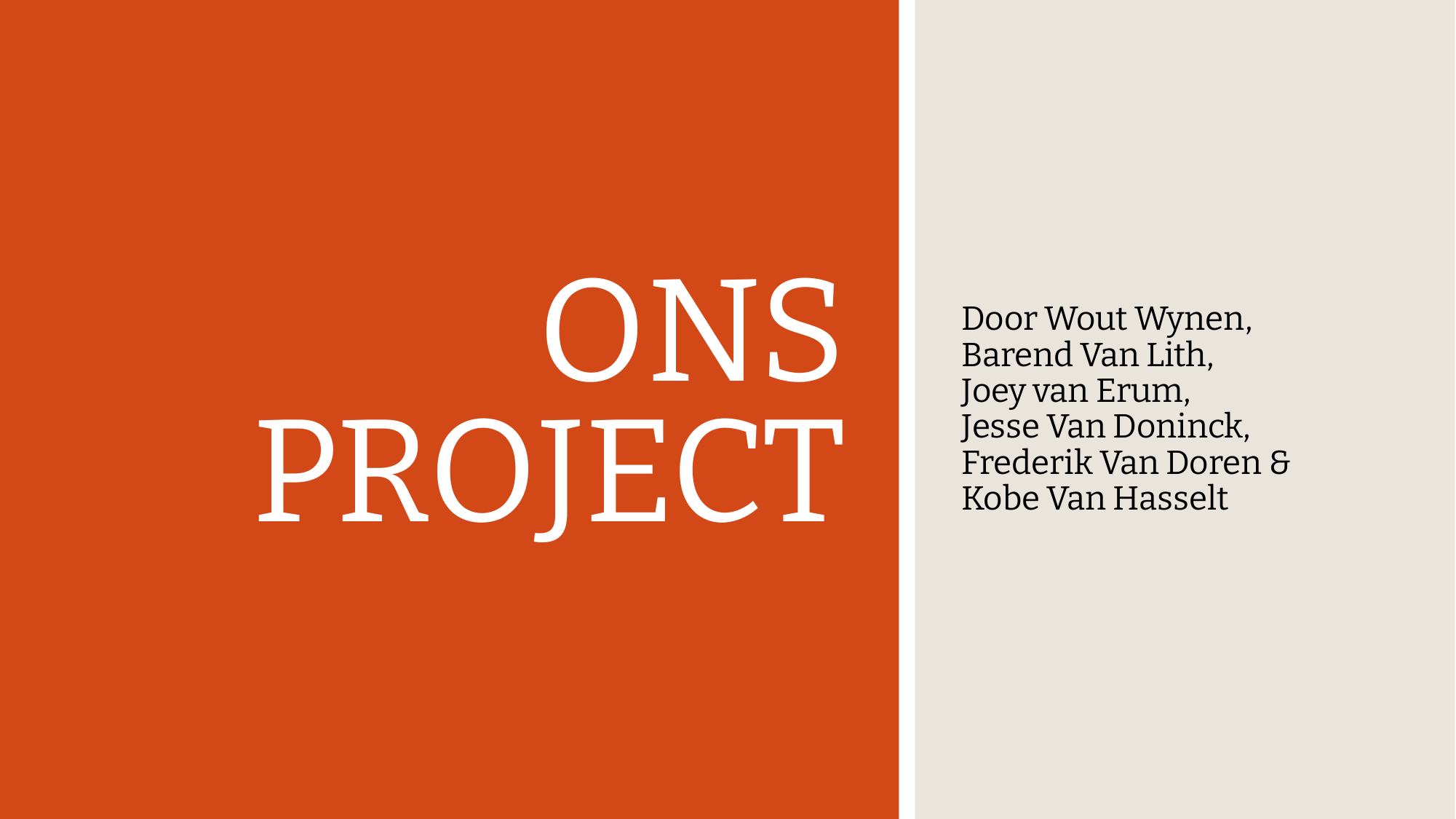

# Ons project
Door Wout Wynen,
Barend Van Lith,
Joey van Erum,
Jesse Van Doninck, Frederik Van Doren &
Kobe Van Hasselt